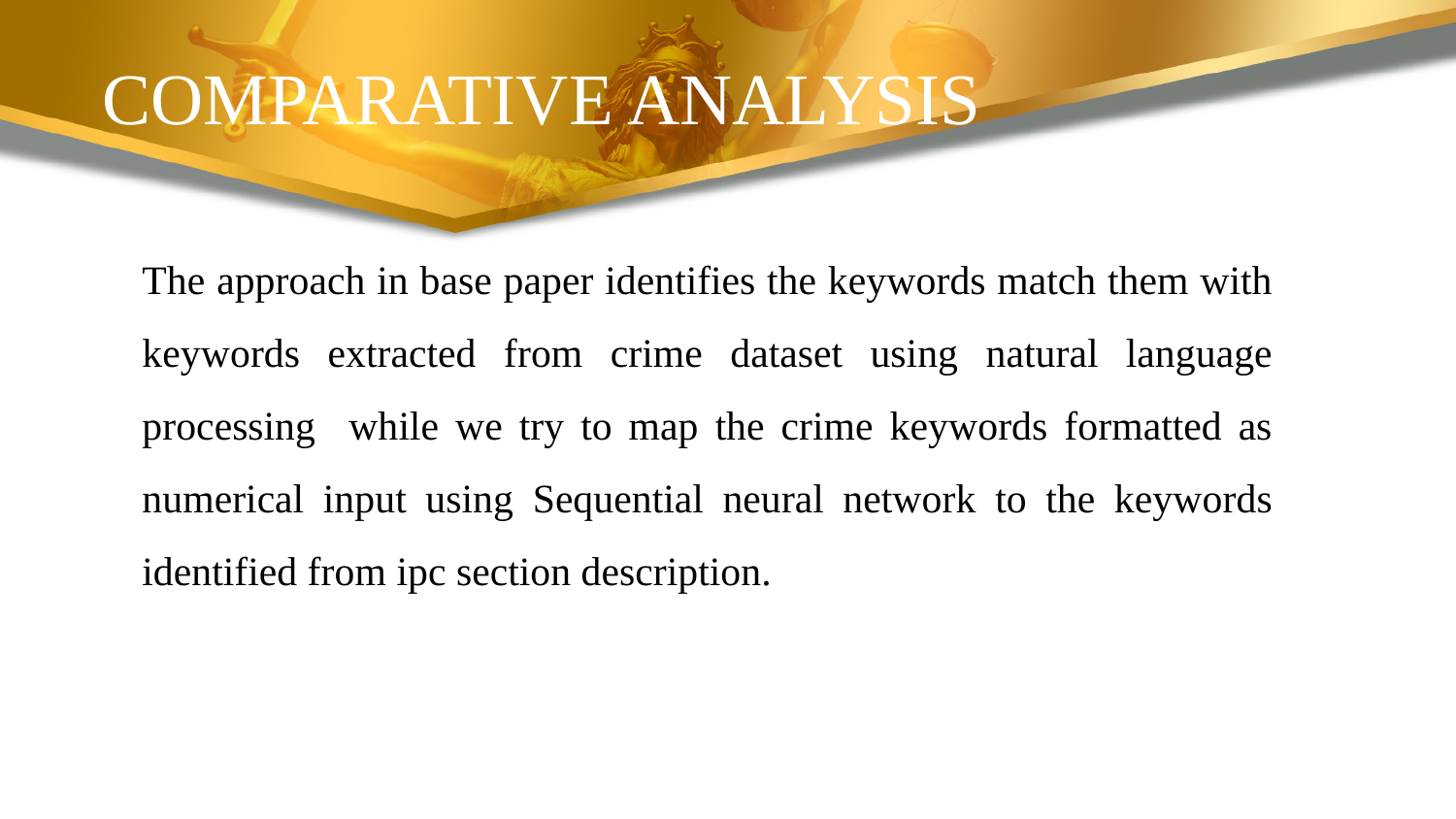

# COMPARATIVE ANALYSIS

The approach in base paper identifies the keywords match them with keywords extracted from crime dataset using natural language processing  while we try to map the crime keywords formatted as numerical input using Sequential neural network to the keywords identified from ipc section description.